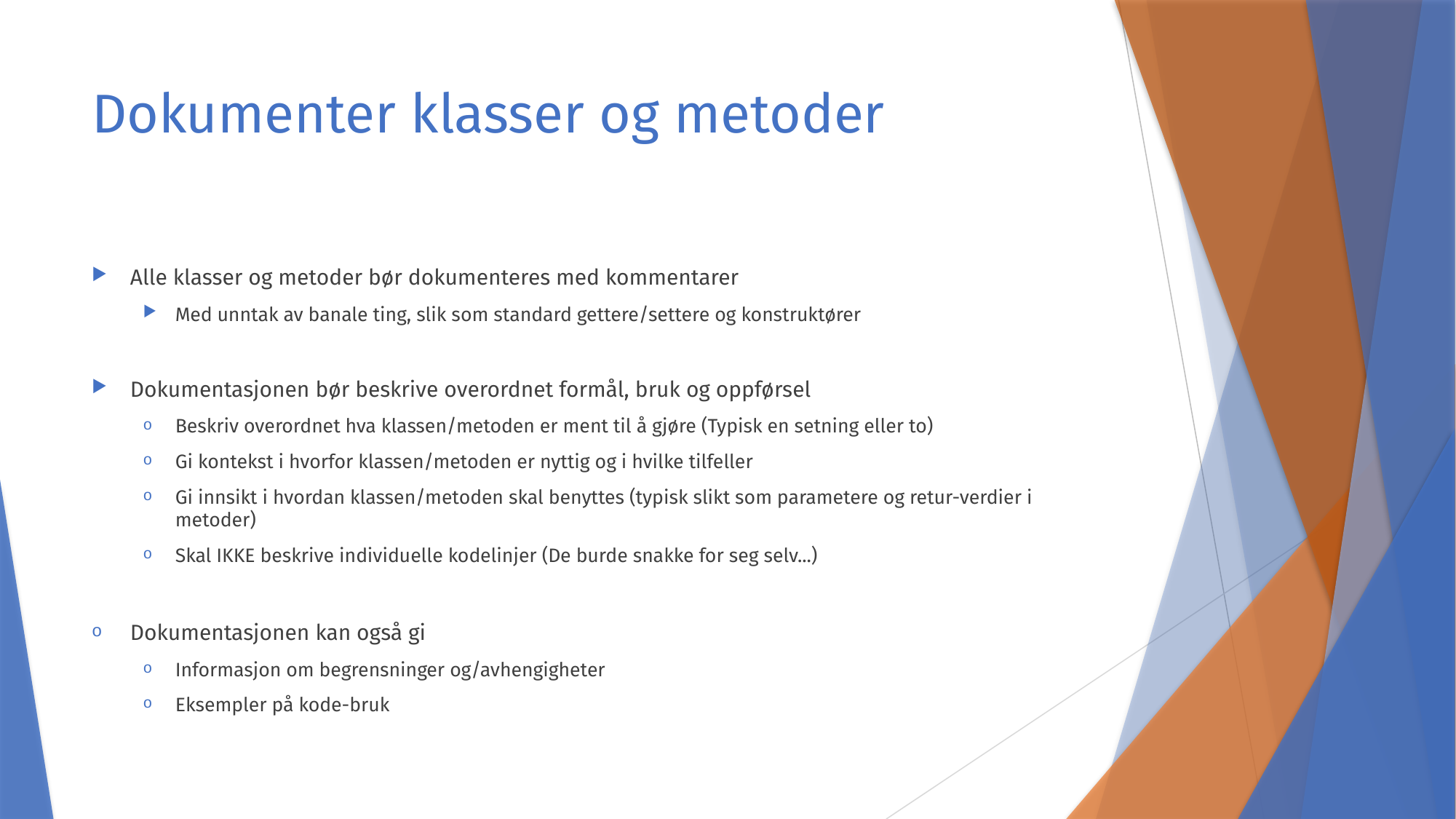

# Dokumenter klasser og metoder
Alle klasser og metoder bør dokumenteres med kommentarer
Med unntak av banale ting, slik som standard gettere/settere og konstruktører

Dokumentasjonen bør beskrive overordnet formål, bruk og oppførsel
Beskriv overordnet hva klassen/metoden er ment til å gjøre (Typisk en setning eller to)
Gi kontekst i hvorfor klassen/metoden er nyttig og i hvilke tilfeller
Gi innsikt i hvordan klassen/metoden skal benyttes (typisk slikt som parametere og retur-verdier i metoder)
Skal IKKE beskrive individuelle kodelinjer (De burde snakke for seg selv...)

Dokumentasjonen kan også gi
Informasjon om begrensninger og/avhengigheter
Eksempler på kode-bruk